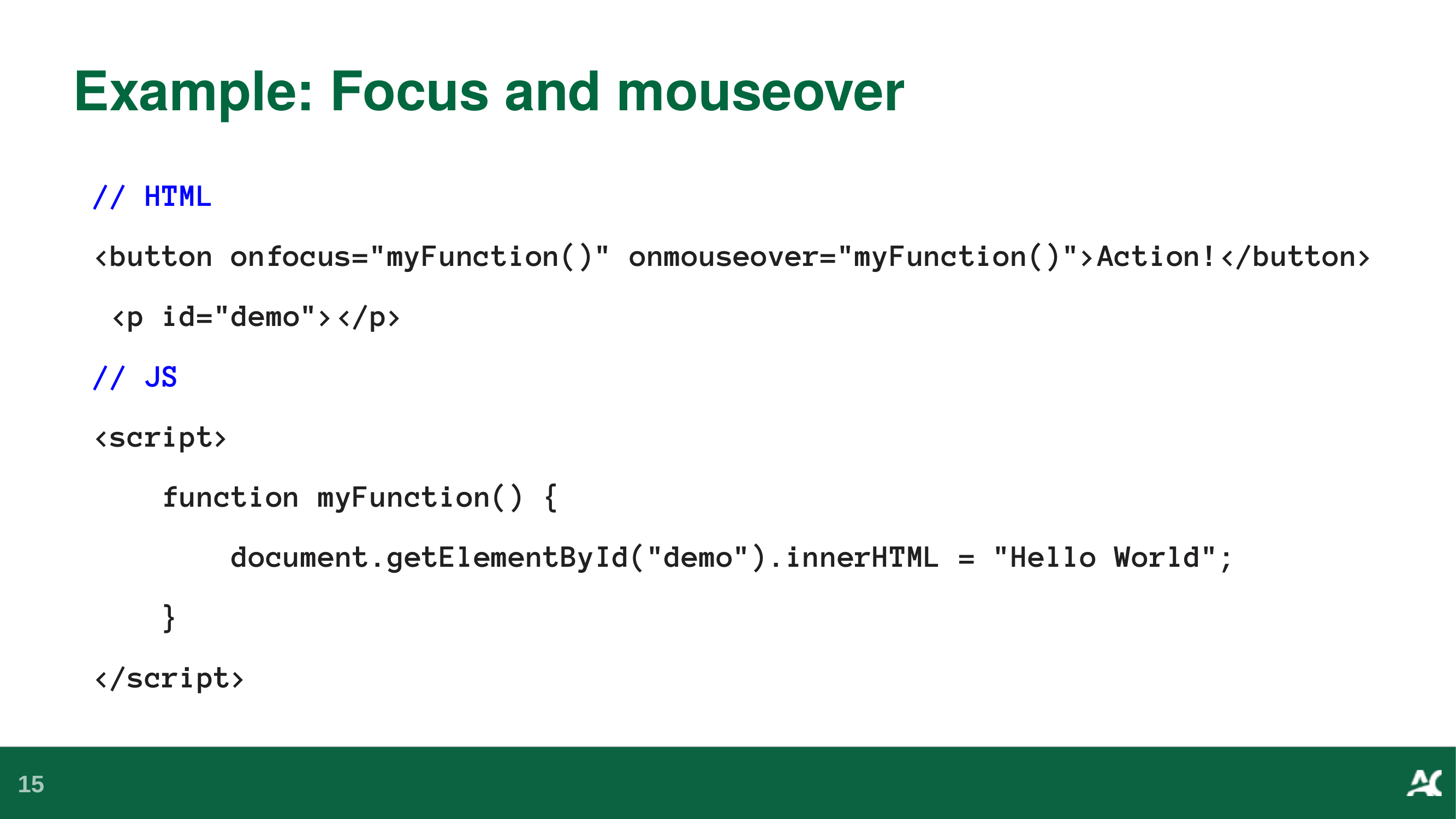

# Example: Focus and mouseover
// HTML
<button onfocus="myFunction()" onmouseover="myFunction()">Action!</button>
 <p id="demo"></p>
// JS
<script>
    function myFunction() {
        document.getElementById("demo").innerHTML = "Hello World";
    }
</script>
15